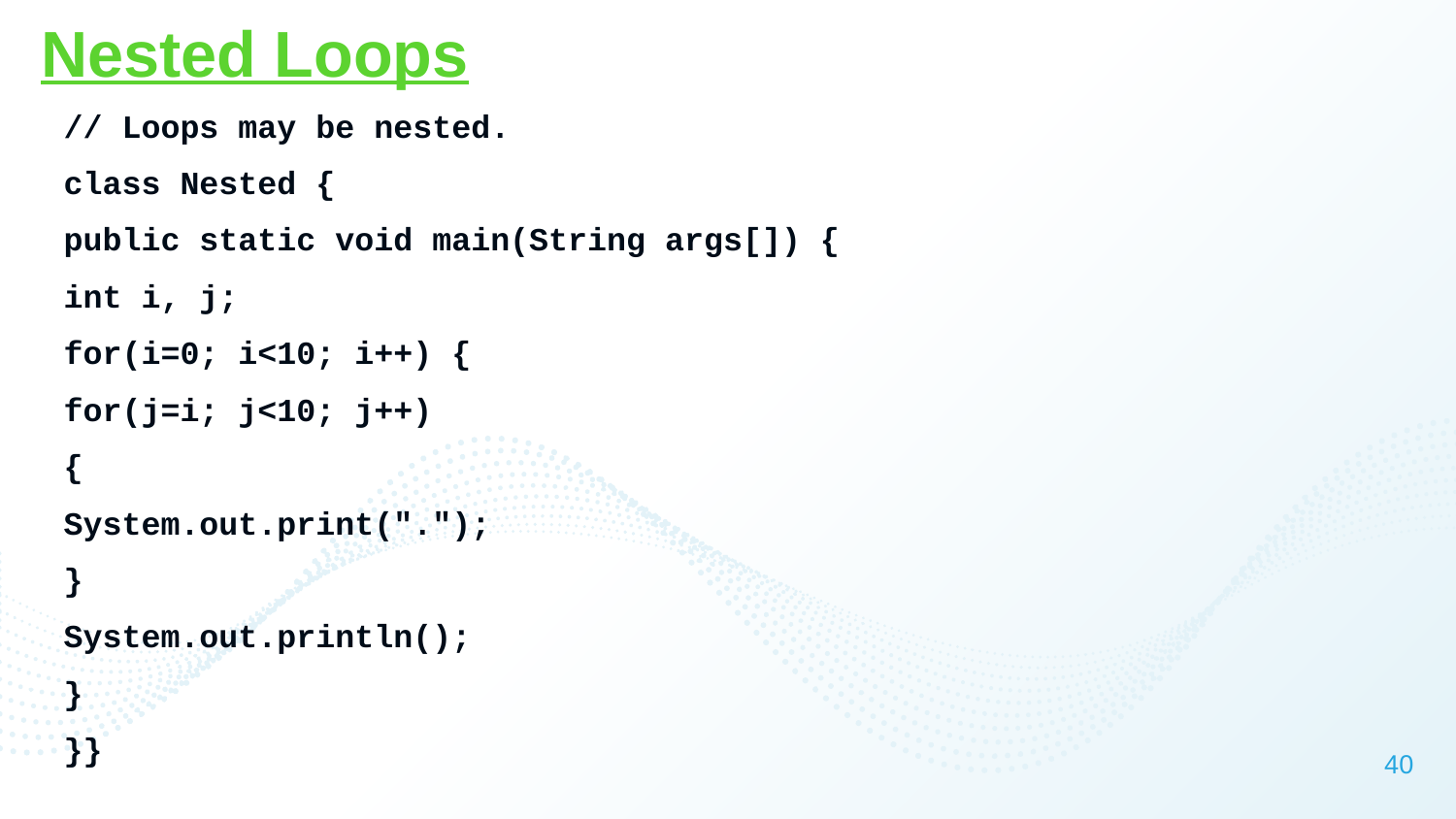

# Nested Loops
// Loops may be nested.
class Nested {
public static void main(String args[]) {
int i, j;
for(i=0; i<10; i++) {
for(j=i; j<10; j++)
{
System.out.print(".");
}
System.out.println();
}
}}
40